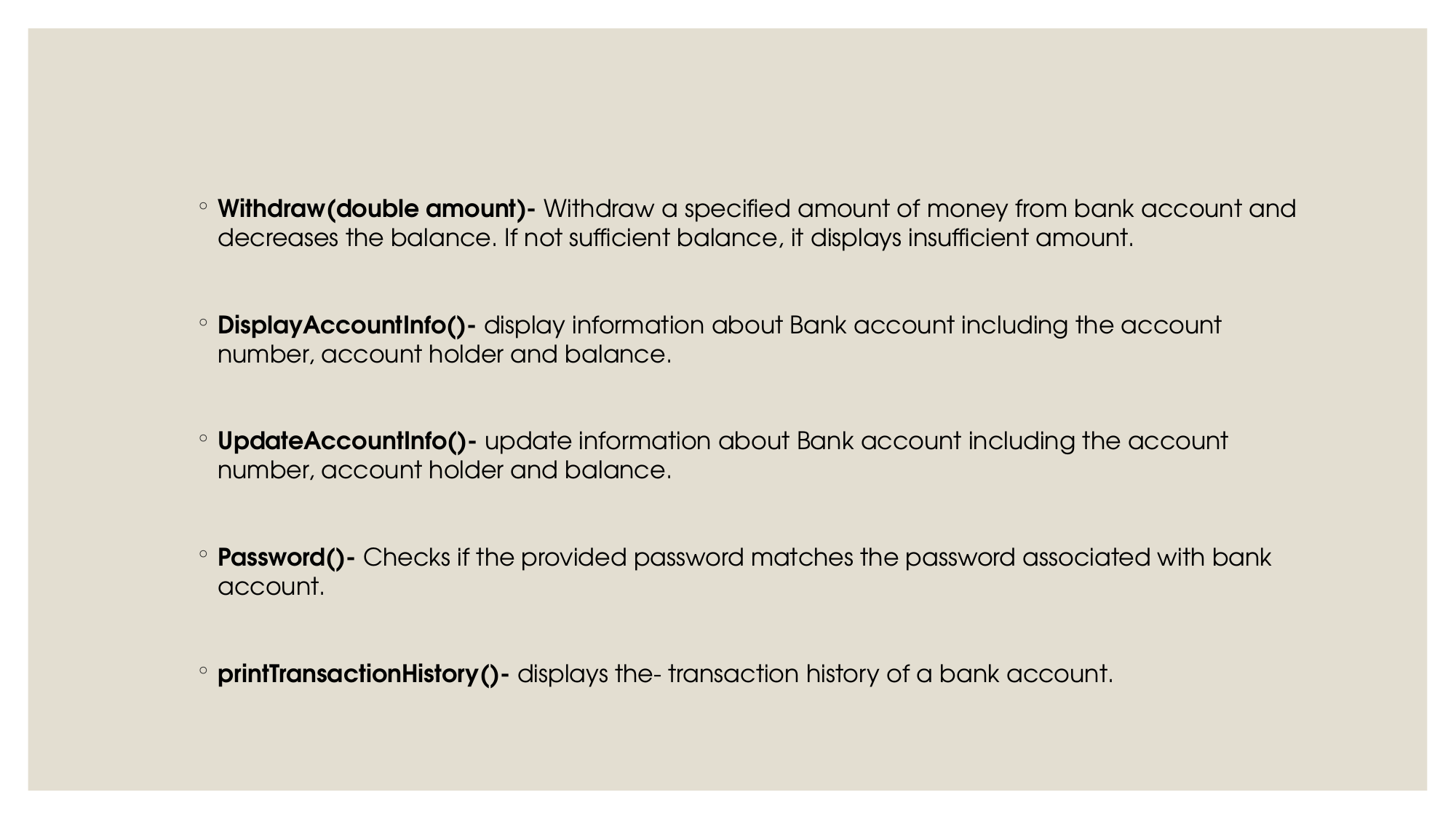

Withdraw(double amount)- Withdraw a specified amount of money from bank account and decreases the balance. If not sufficient balance, it displays insufficient amount.

DisplayAccountInfo()- display information about Bank account including the account number, account holder and balance.

UpdateAccountInfo()- update information about Bank account including the account number, account holder and balance.

Password()- Checks if the provided password matches the password associated with bank account.

printTransactionHistory()- displays the- transaction history of a bank account.